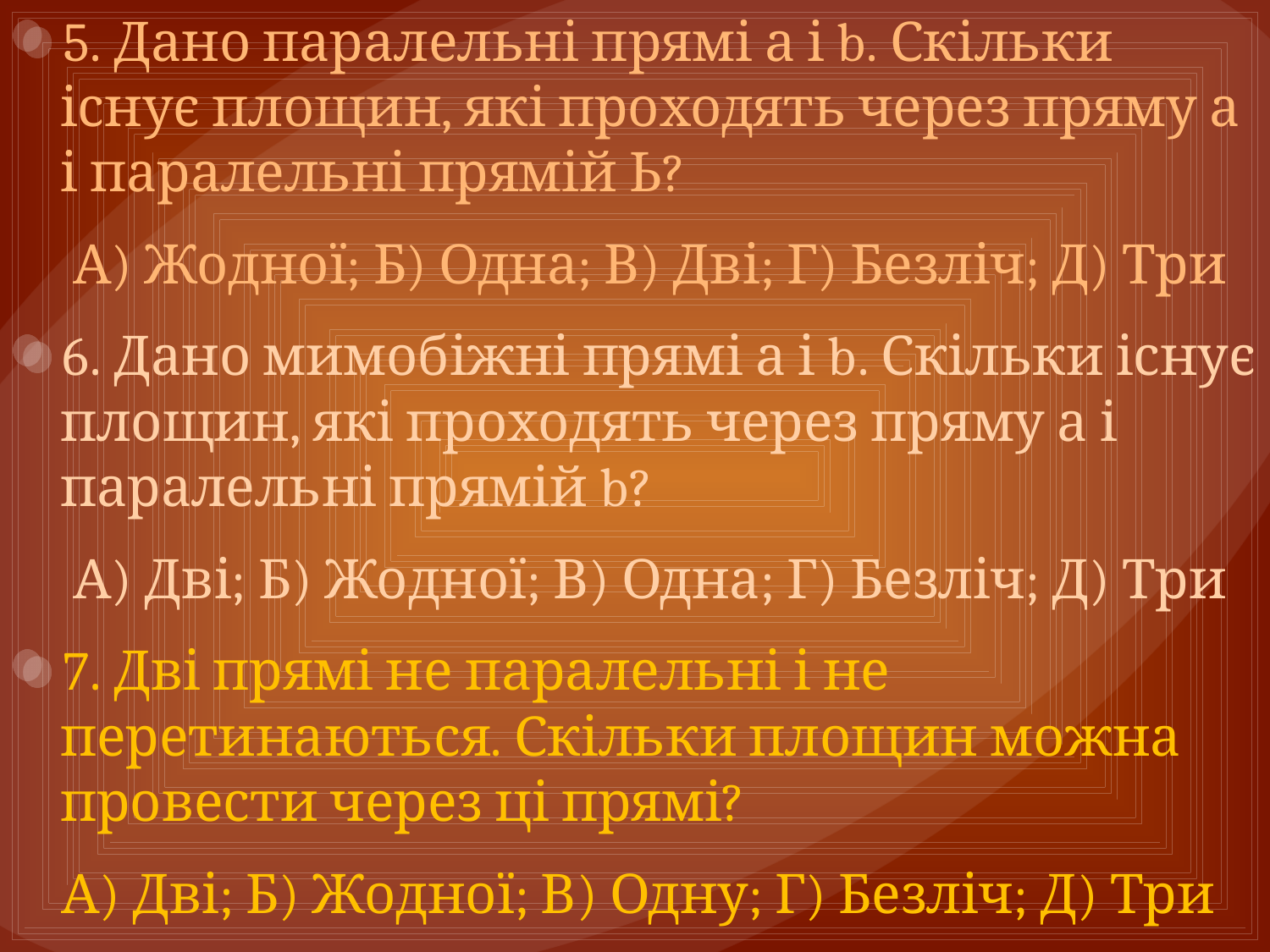

5. Дано паралельні прямі а і b. Скільки існує площин, які проходять через пряму а і паралельні прямій Ь?
     А) Жодної; Б) Одна; В) Дві; Г) Безліч; Д) Три
6. Дано мимобіжні прямі а і b. Скільки існує площин, які проходять через пряму а і паралельні прямій b?
     А) Дві; Б) Жодної; В) Одна; Г) Безліч; Д) Три
7. Дві прямі не паралельні і не перетинаються. Скільки площин можна провести через ці прямі?
    А) Дві; Б) Жодної; В) Одну; Г) Безліч; Д) Три